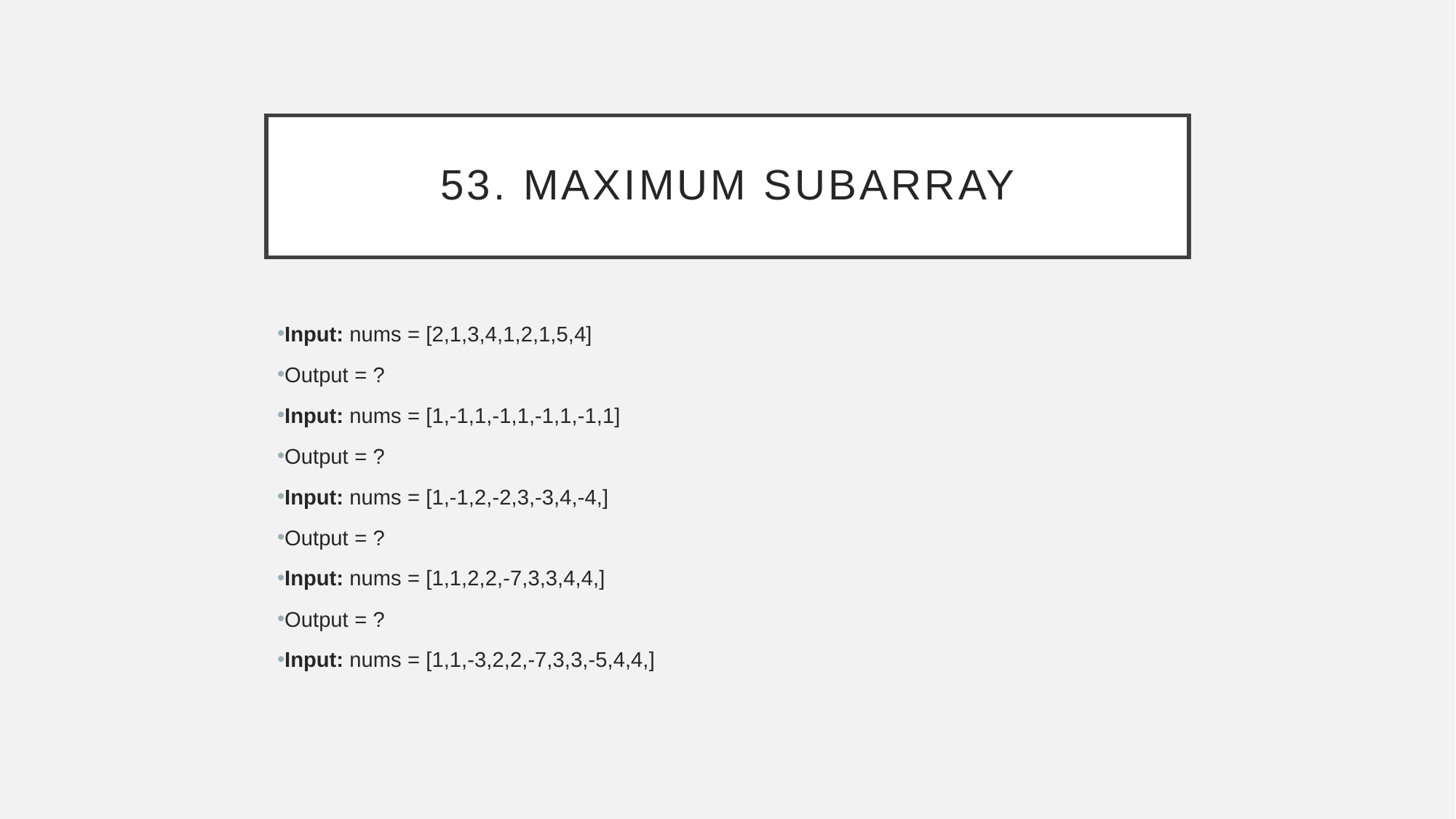

# 53. Maximum Subarray
Input: nums = [2,1,3,4,1,2,1,5,4]
Output = ?
Input: nums = [1,-1,1,-1,1,-1,1,-1,1]
Output = ?
Input: nums = [1,-1,2,-2,3,-3,4,-4,]
Output = ?
Input: nums = [1,1,2,2,-7,3,3,4,4,]
Output = ?
Input: nums = [1,1,-3,2,2,-7,3,3,-5,4,4,]